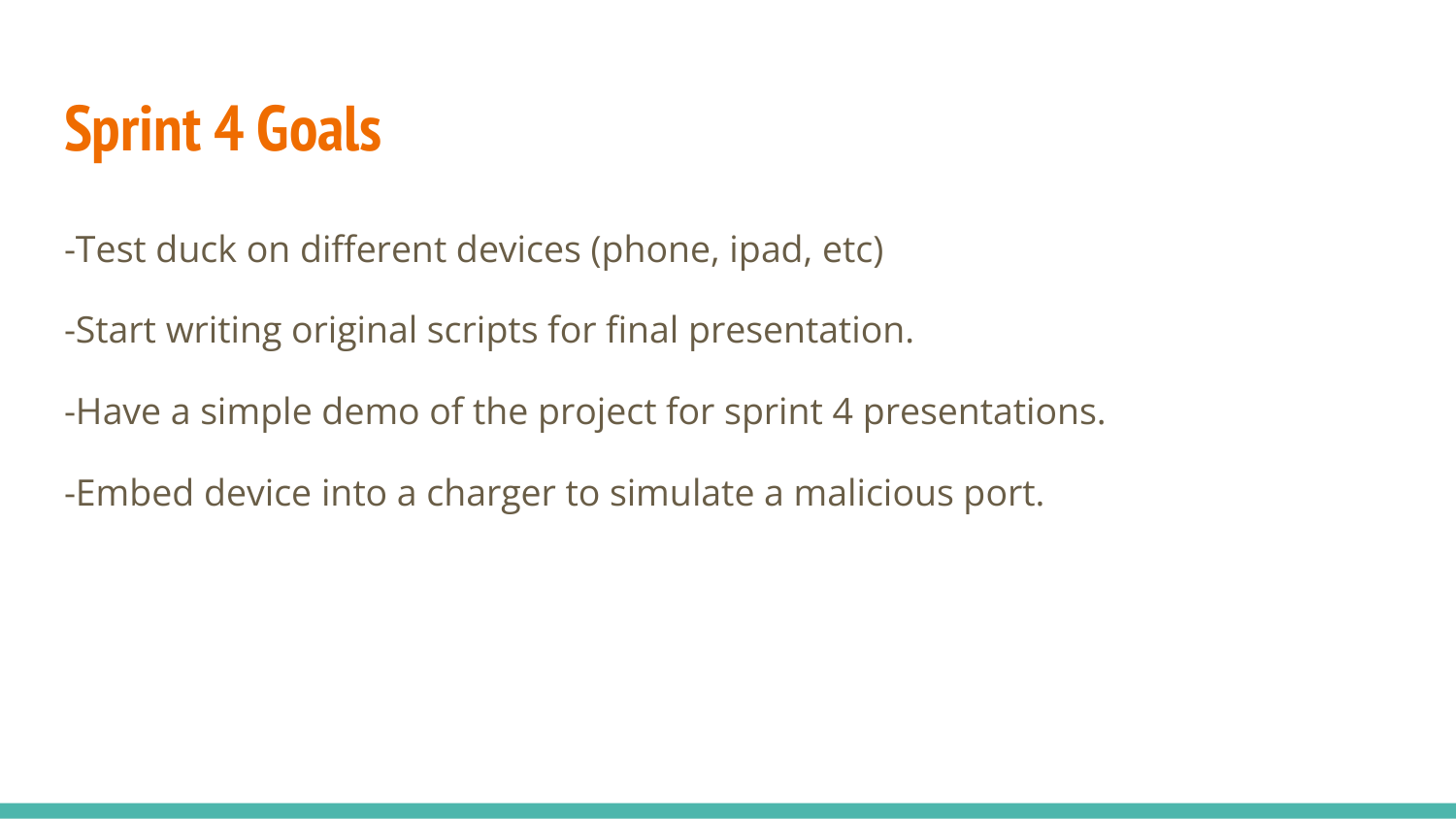

# Sprint 4 Goals
-Test duck on different devices (phone, ipad, etc)
-Start writing original scripts for final presentation.
-Have a simple demo of the project for sprint 4 presentations.
-Embed device into a charger to simulate a malicious port.